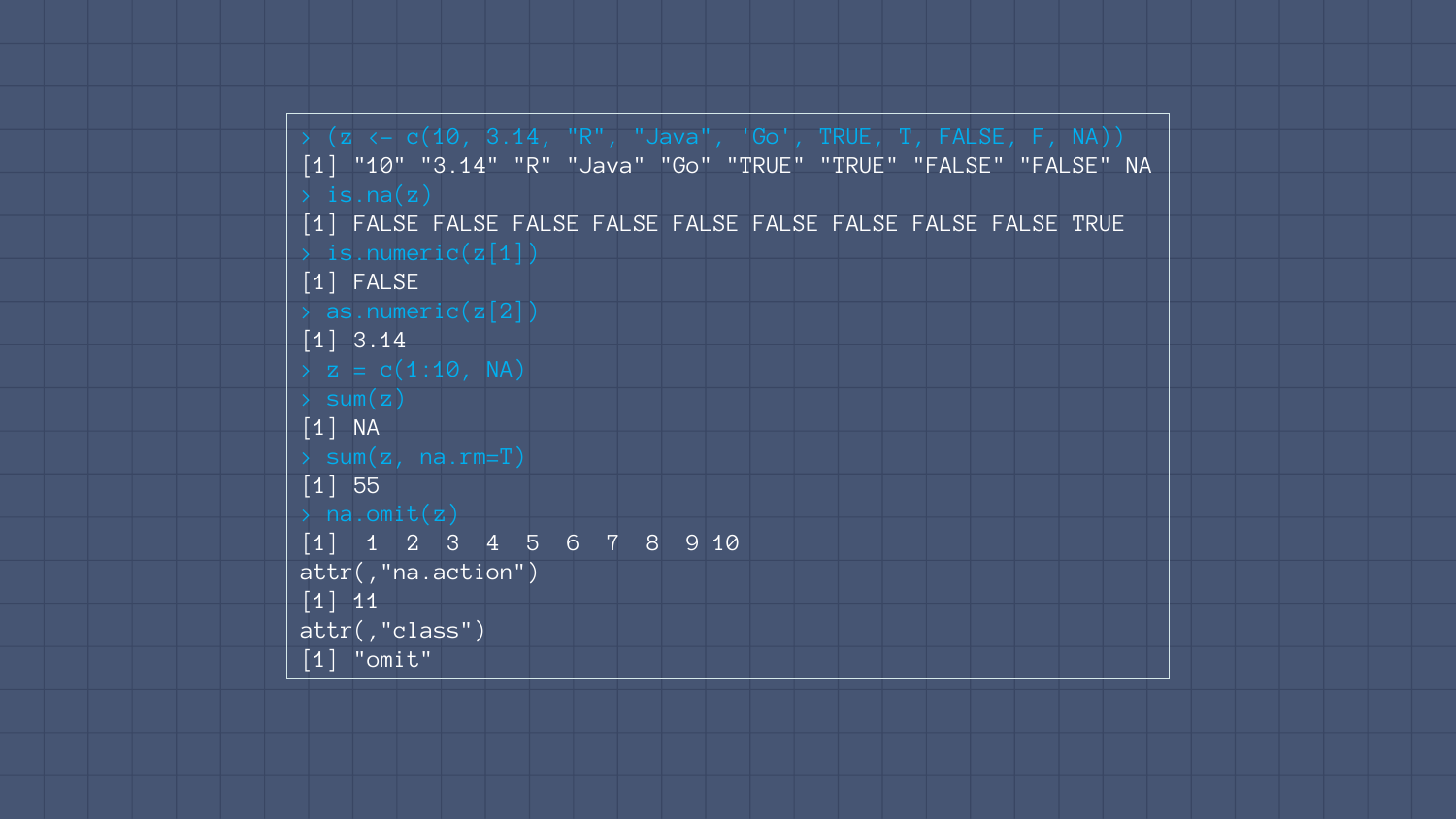

> (z <- c(10, 3.14, "R", "Java", 'Go', TRUE, T, FALSE, F, NA))
[1] "10" "3.14" "R" "Java" "Go" "TRUE" "TRUE" "FALSE" "FALSE" NA
> is.na(z)
[1] FALSE FALSE FALSE FALSE FALSE FALSE FALSE FALSE FALSE TRUE
> is.numeric(z[1])
[1] FALSE
> as.numeric(z[2])
[1] 3.14
> z = c(1:10, NA)
> sum(z)
[1] NA
> sum(z, na.rm=T)
[1] 55
> na.omit(z)
[1]  1  2  3  4  5  6  7  8  9 10
attr(,"na.action")
[1] 11
attr(,"class")
[1] "omit"